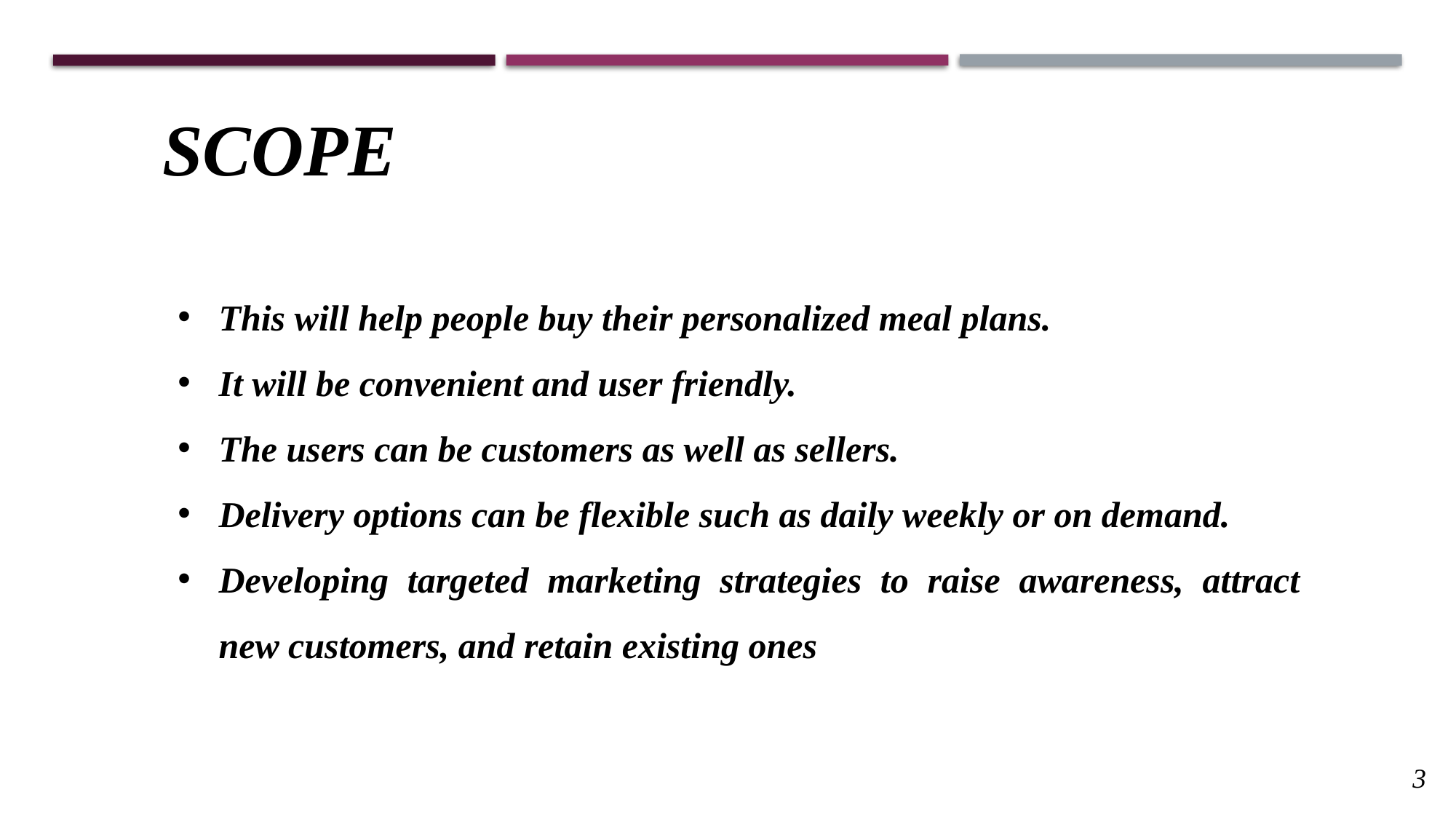

# Scope
This will help people buy their personalized meal plans.
It will be convenient and user friendly.
The users can be customers as well as sellers.
Delivery options can be flexible such as daily weekly or on demand.
Developing targeted marketing strategies to raise awareness, attract new customers, and retain existing ones

3